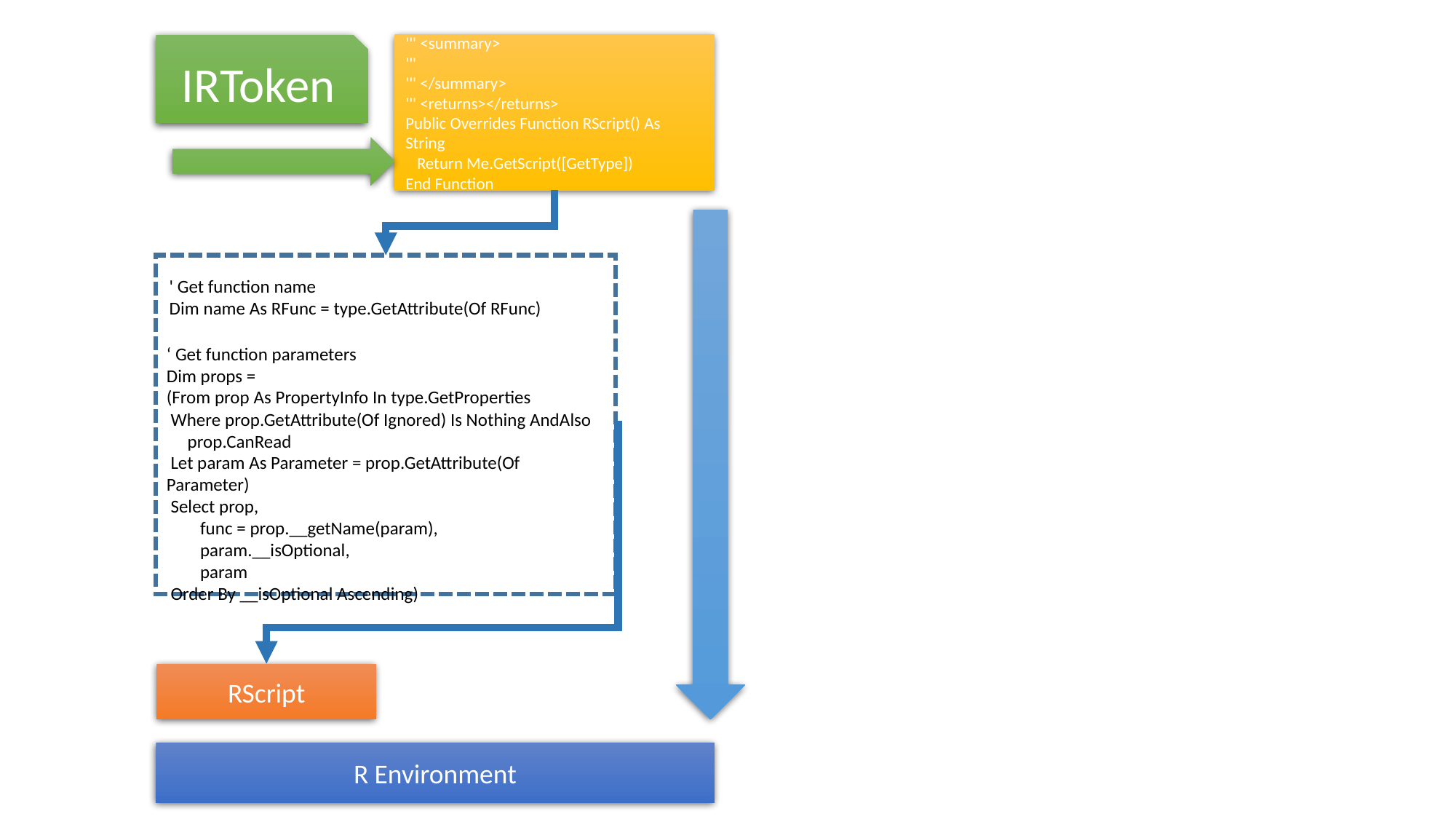

IRToken
''' <summary>
'''
''' </summary>
''' <returns></returns>
Public Overrides Function RScript() As String
   Return Me.GetScript([GetType])
End Function

' Get function name
Dim name As RFunc = type.GetAttribute(Of RFunc)
‘ Get function parameters
Dim props =
(From prop As PropertyInfo In type.GetProperties
 Where prop.GetAttribute(Of Ignored) Is Nothing AndAlso
     prop.CanRead
 Let param As Parameter = prop.GetAttribute(Of Parameter)
 Select prop,
        func = prop.__getName(param),
        param.__isOptional,
        param
 Order By __isOptional Ascending)
RScript
R Environment